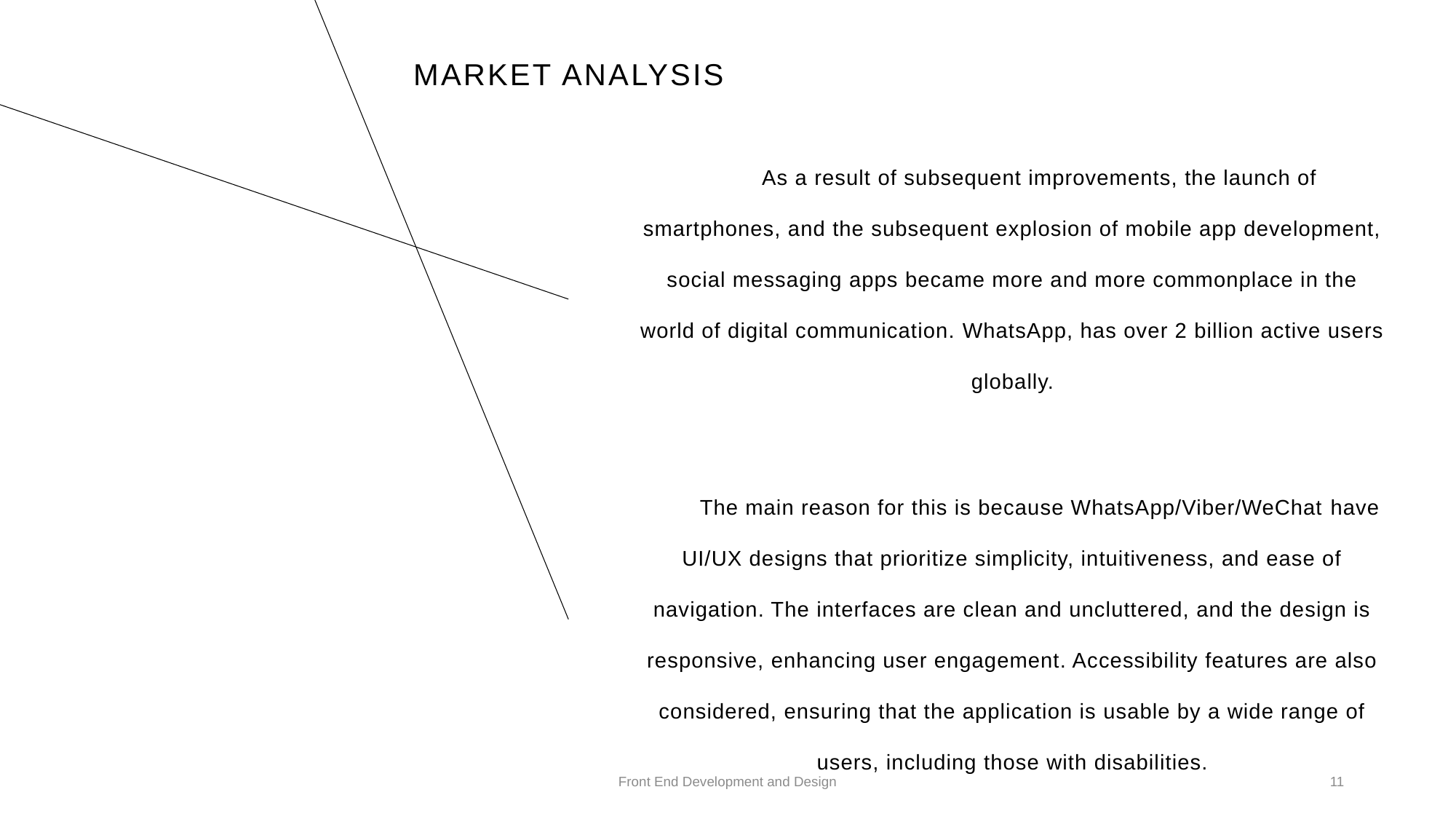

# Market analysis
As a result of subsequent improvements, the launch of smartphones, and the subsequent explosion of mobile app development, social messaging apps became more and more commonplace in the world of digital communication. WhatsApp, has over 2 billion active users globally.

The main reason for this is because WhatsApp/Viber/WeChat have UI/UX designs that prioritize simplicity, intuitiveness, and ease of navigation. The interfaces are clean and uncluttered, and the design is responsive, enhancing user engagement. Accessibility features are also considered, ensuring that the application is usable by a wide range of users, including those with disabilities.

Front End Development and Design
11